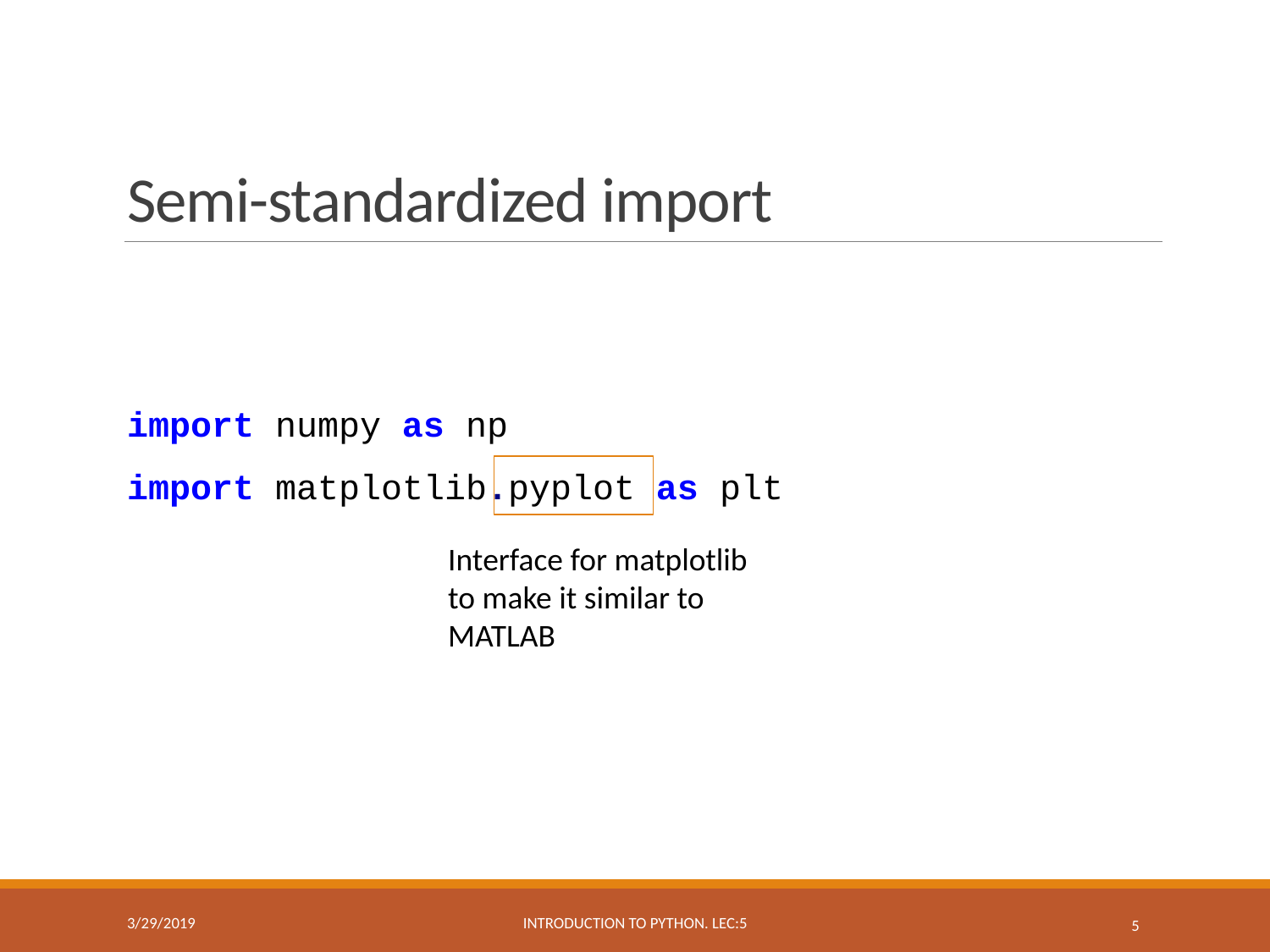

# Semi-standardized import

import numpy as np
import matplotlib.pyplot as plt

Interface for matplotlib to make it similar to MATLAB
3/29/2019
Introduction to Python. Lec:5